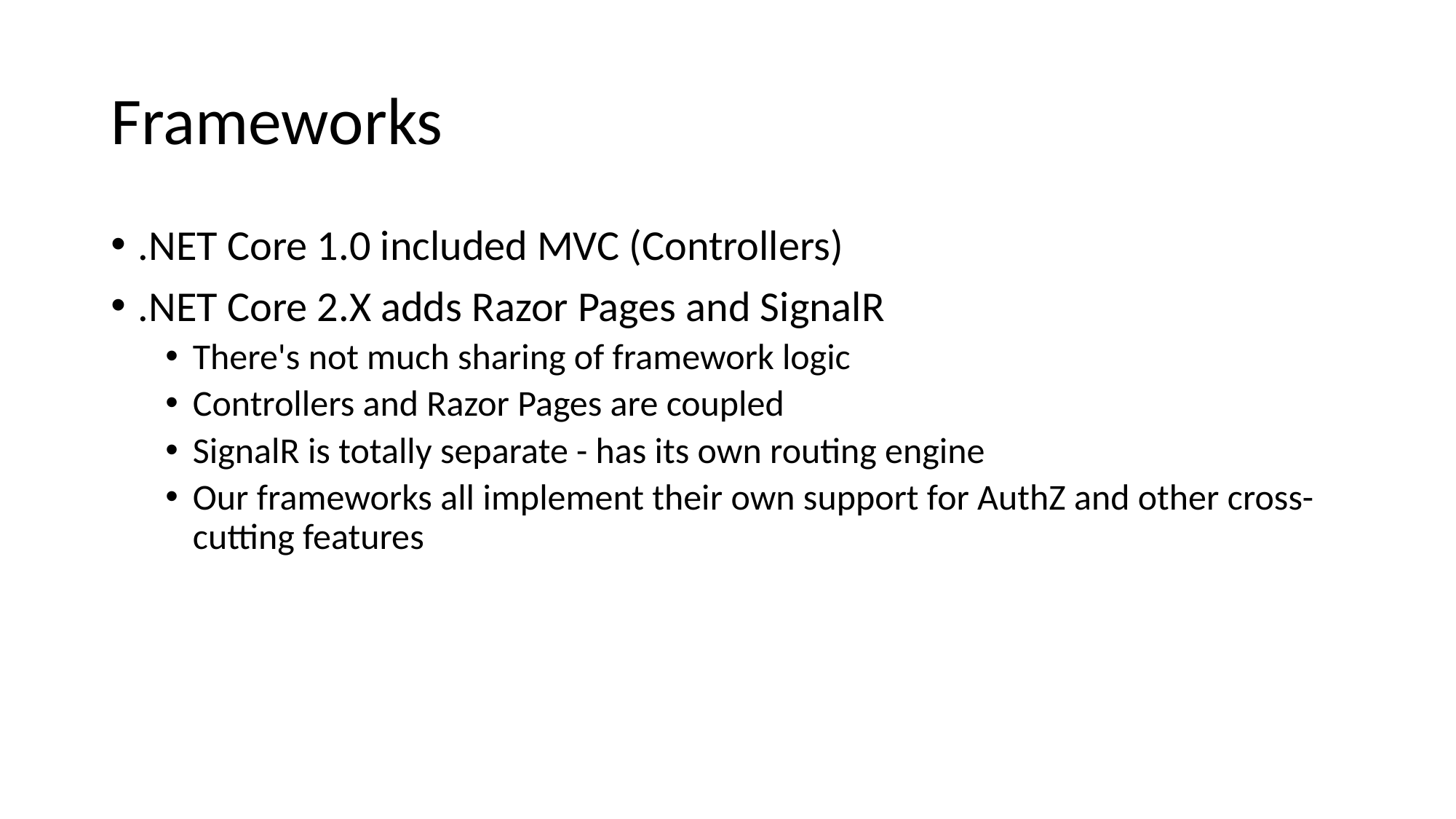

# Frameworks
.NET Core 1.0 included MVC (Controllers)
.NET Core 2.X adds Razor Pages and SignalR
There's not much sharing of framework logic
Controllers and Razor Pages are coupled
SignalR is totally separate - has its own routing engine
Our frameworks all implement their own support for AuthZ and other cross-cutting features